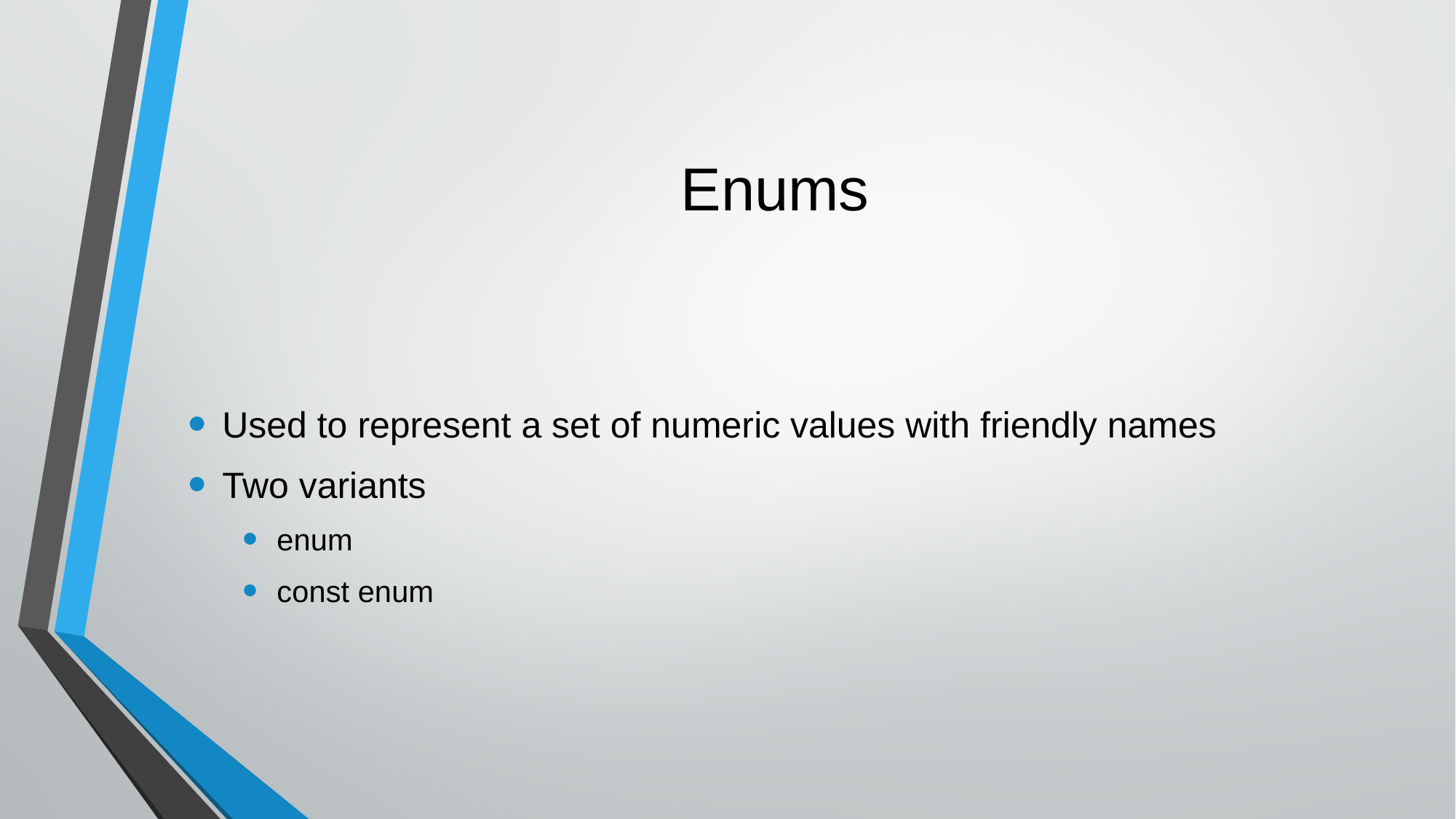

# Enums
Used to represent a set of numeric values with friendly names
Two variants
enum
const enum